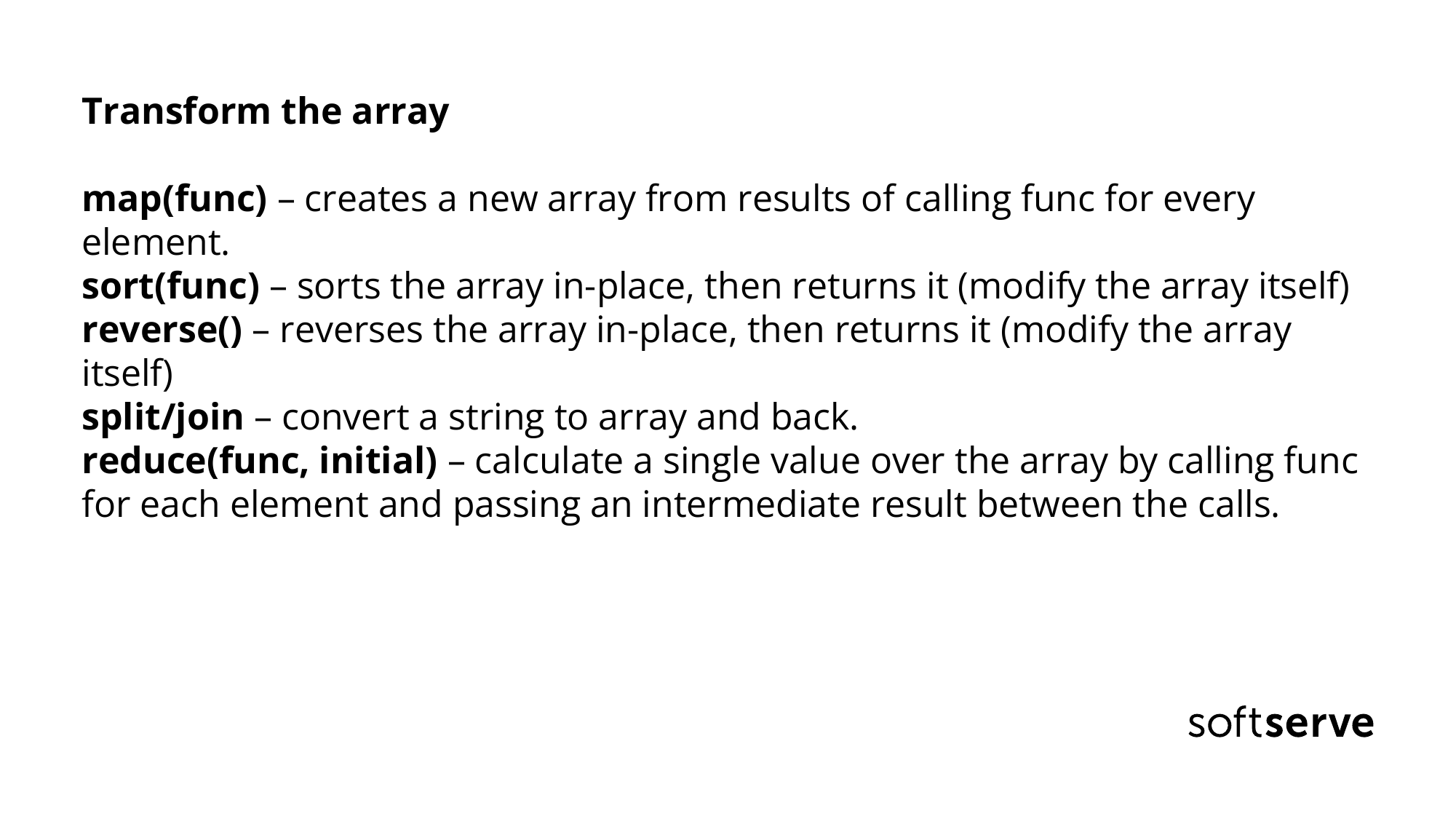

# Transform the array map(func) – creates a new array from results of calling func for every element. sort(func) – sorts the array in-place, then returns it (modify the array itself) reverse() – reverses the array in-place, then returns it (modify the array itself) split/join – convert a string to array and back. reduce(func, initial) – calculate a single value over the array by calling func for each element and passing an intermediate result between the calls.